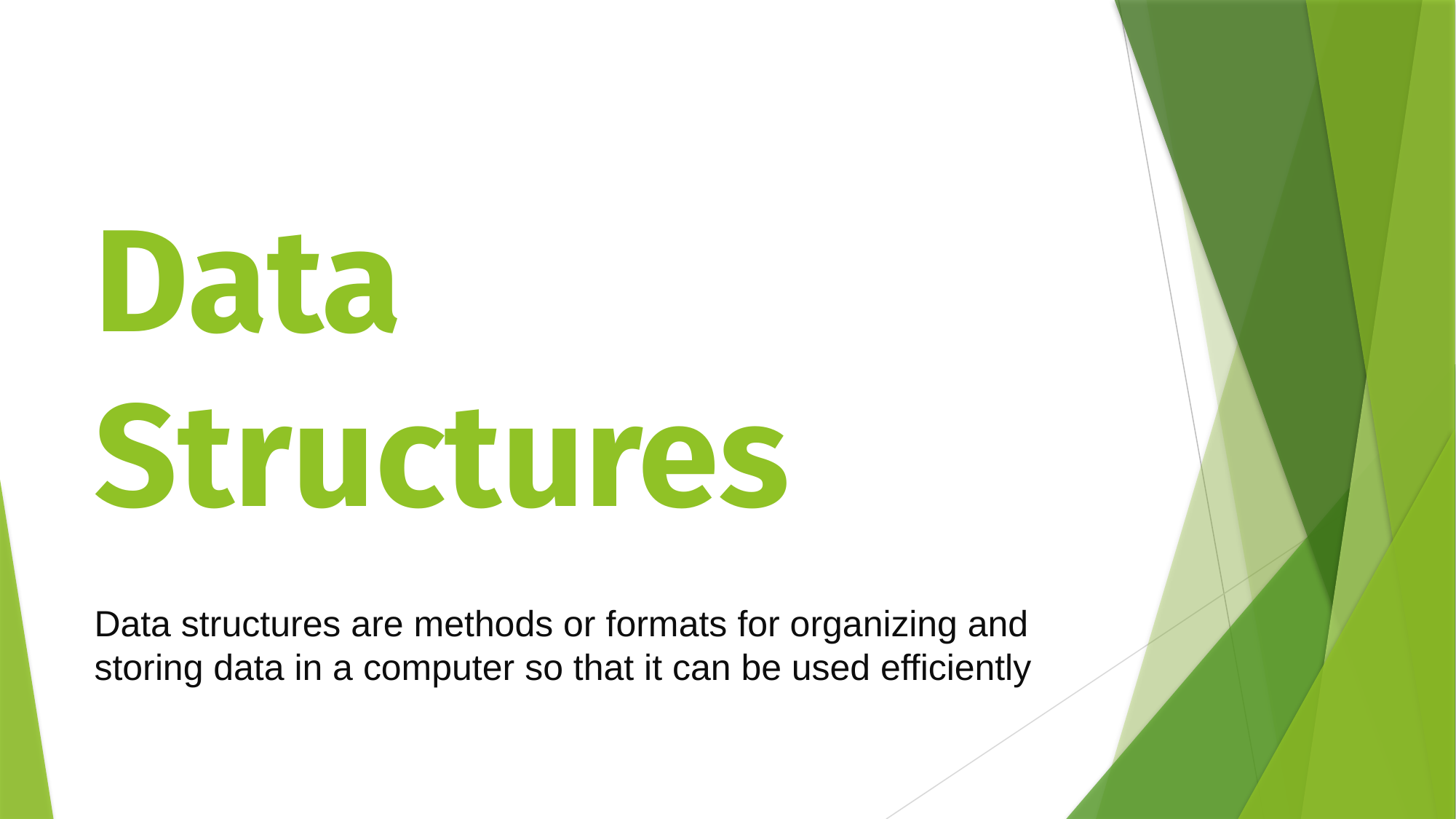

# Data Structures
Data structures are methods or formats for organizing and storing data in a computer so that it can be used efficiently